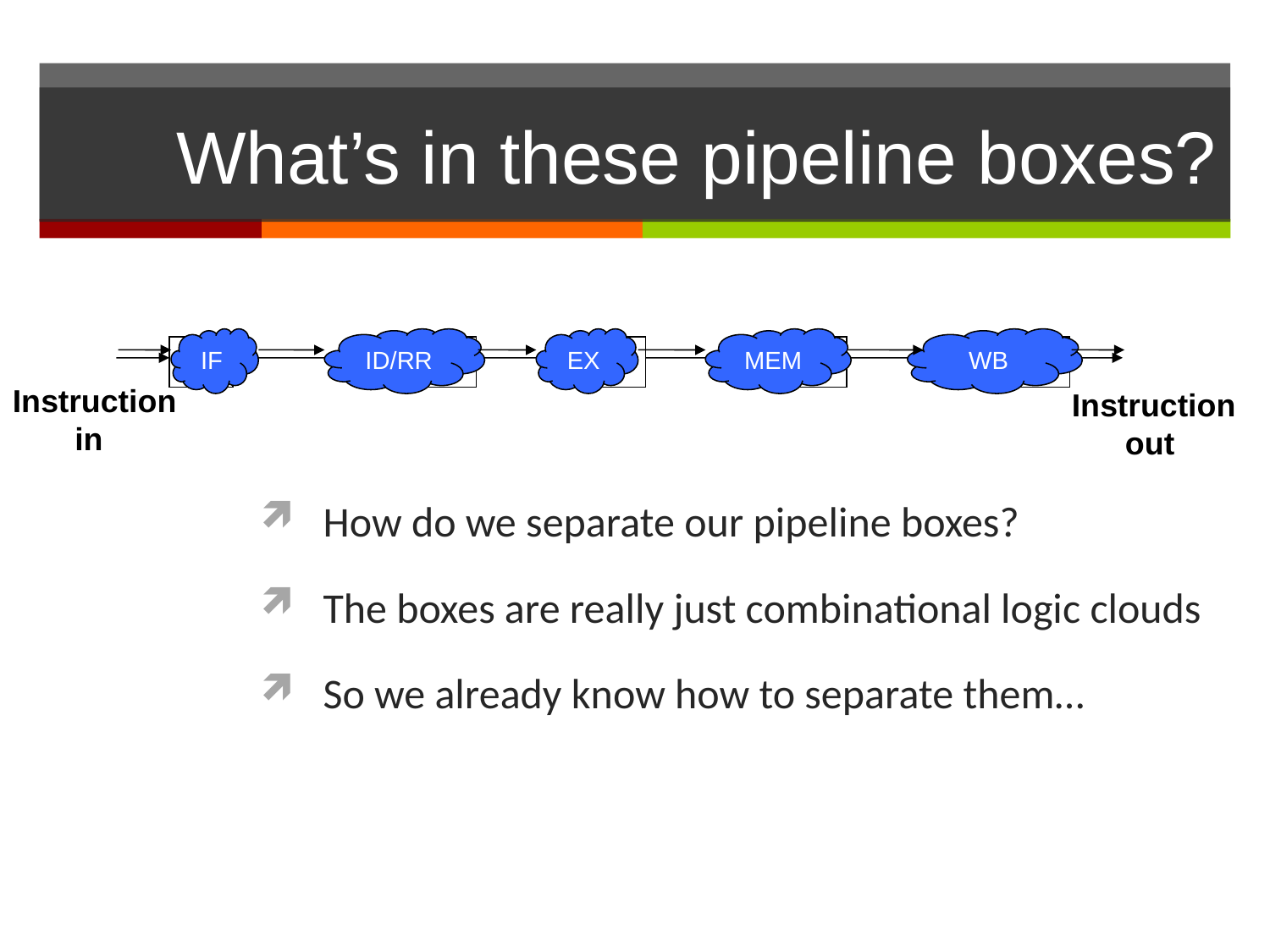

# What’s in these pipeline boxes?
IF
ID/RR
EX
MEM
WB

IF
ID/RR
EX
MEM
WB

Instruction
       in
Instruction
      out
How do we separate our pipeline boxes?
The boxes are really just combinational logic clouds
So we already know how to separate them…